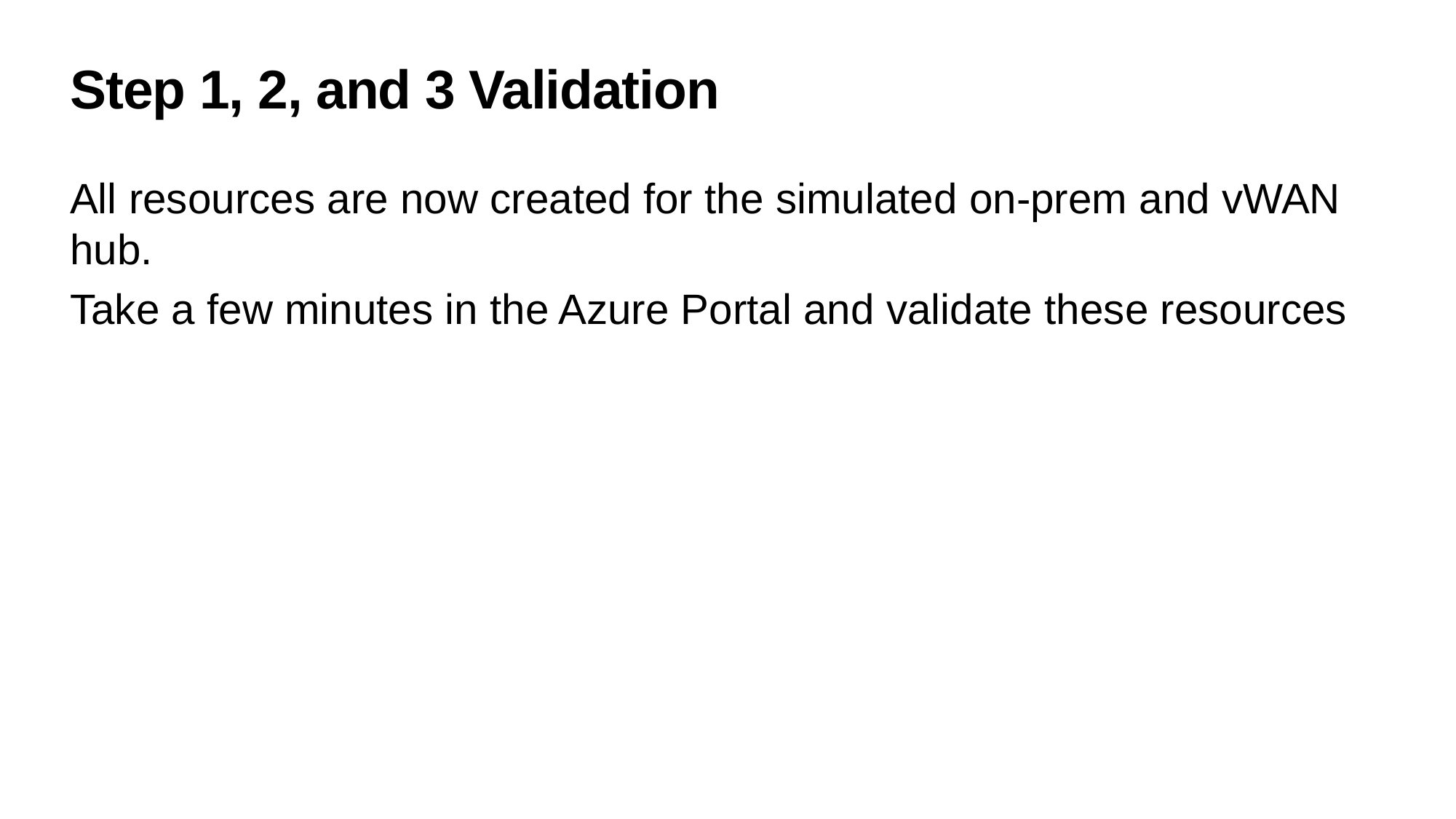

# Step 1, 2, and 3 Validation
All resources are now created for the simulated on-prem and vWAN hub.
Take a few minutes in the Azure Portal and validate these resources